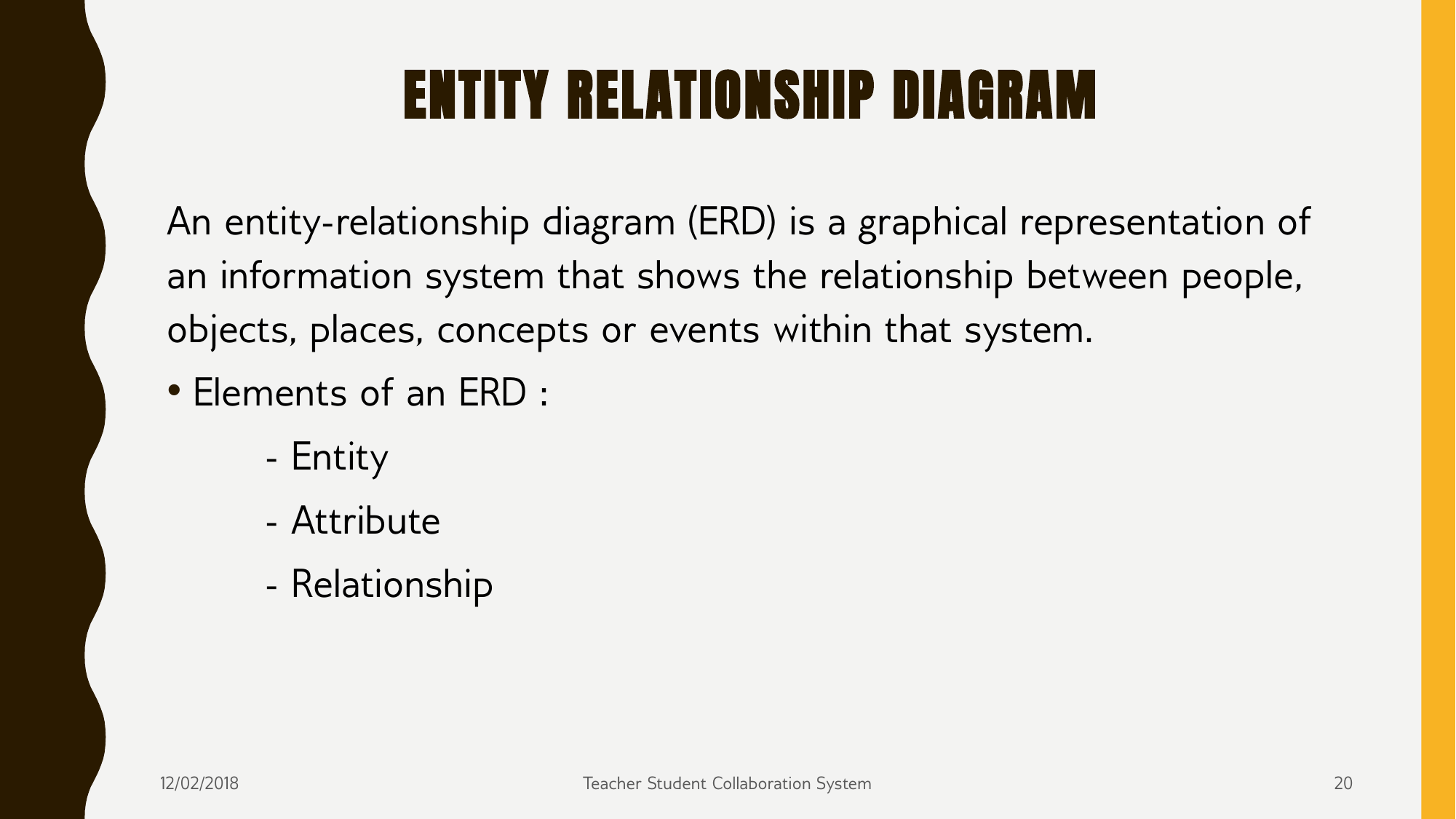

Entity Relationship Diagram
An entity-relationship diagram (ERD) is a graphical representation of an information system that shows the relationship between people, objects, places, concepts or events within that system.
Elements of an ERD :
        - Entity
        - Attribute
        - Relationship

12/02/2018
Teacher Student Collaboration System
20